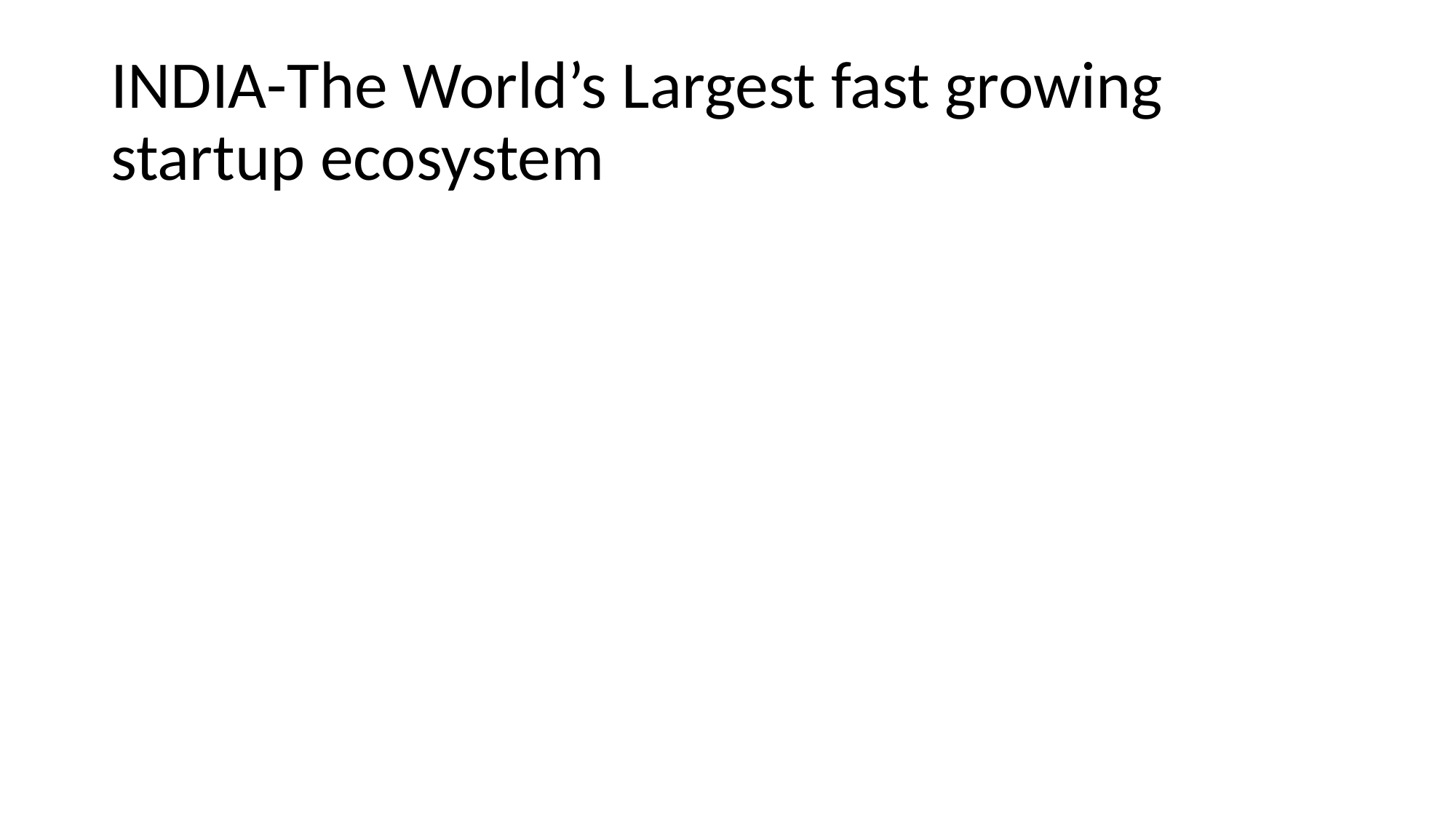

# INDIA-The World’s Largest fast growing startup ecosystem